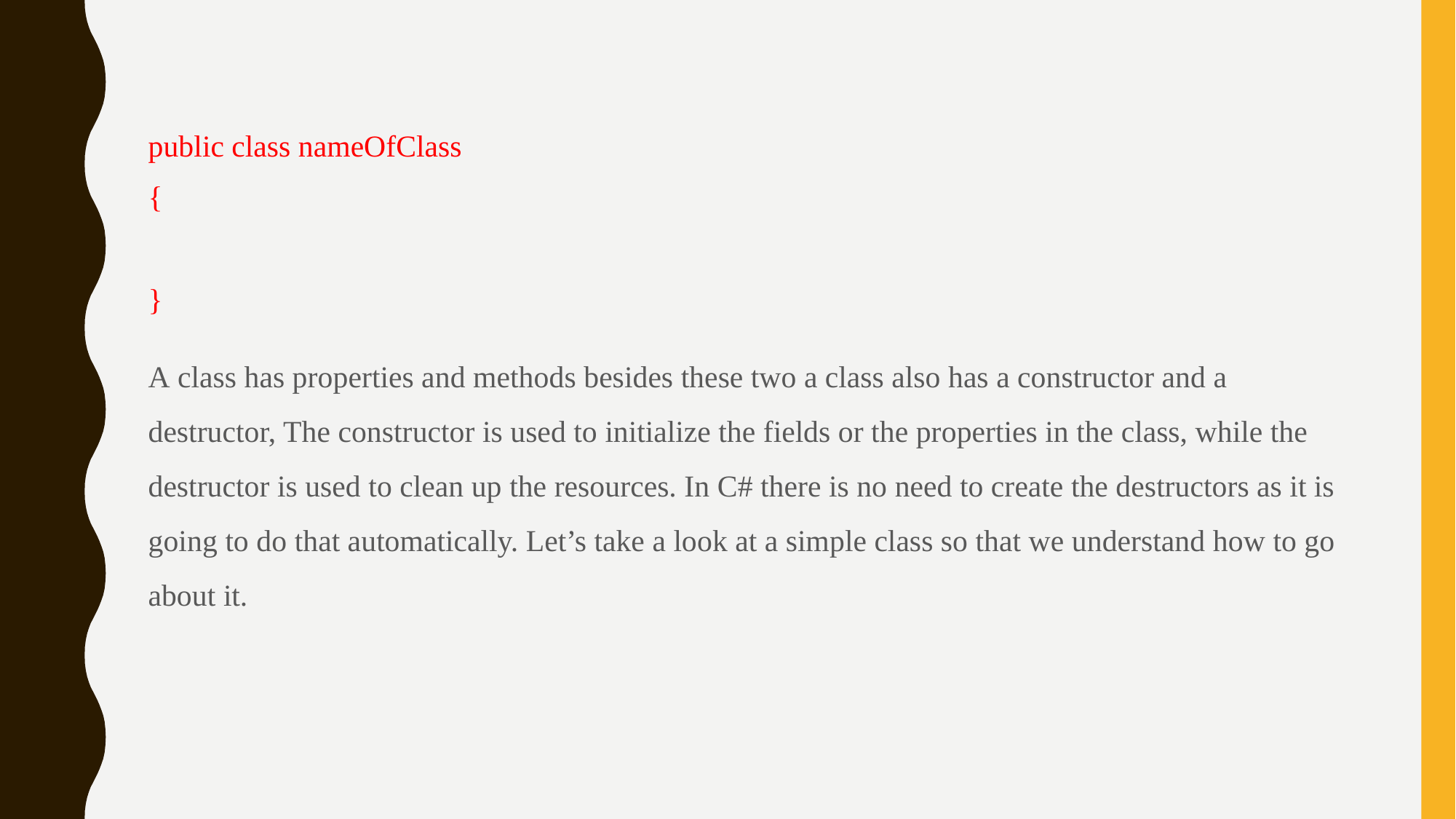

public class nameOfClass
{

}
A class has properties and methods besides these two a class also has a constructor and a destructor, The constructor is used to initialize the fields or the properties in the class, while the destructor is used to clean up the resources. In C# there is no need to create the destructors as it is going to do that automatically. Let’s take a look at a simple class so that we understand how to go about it.